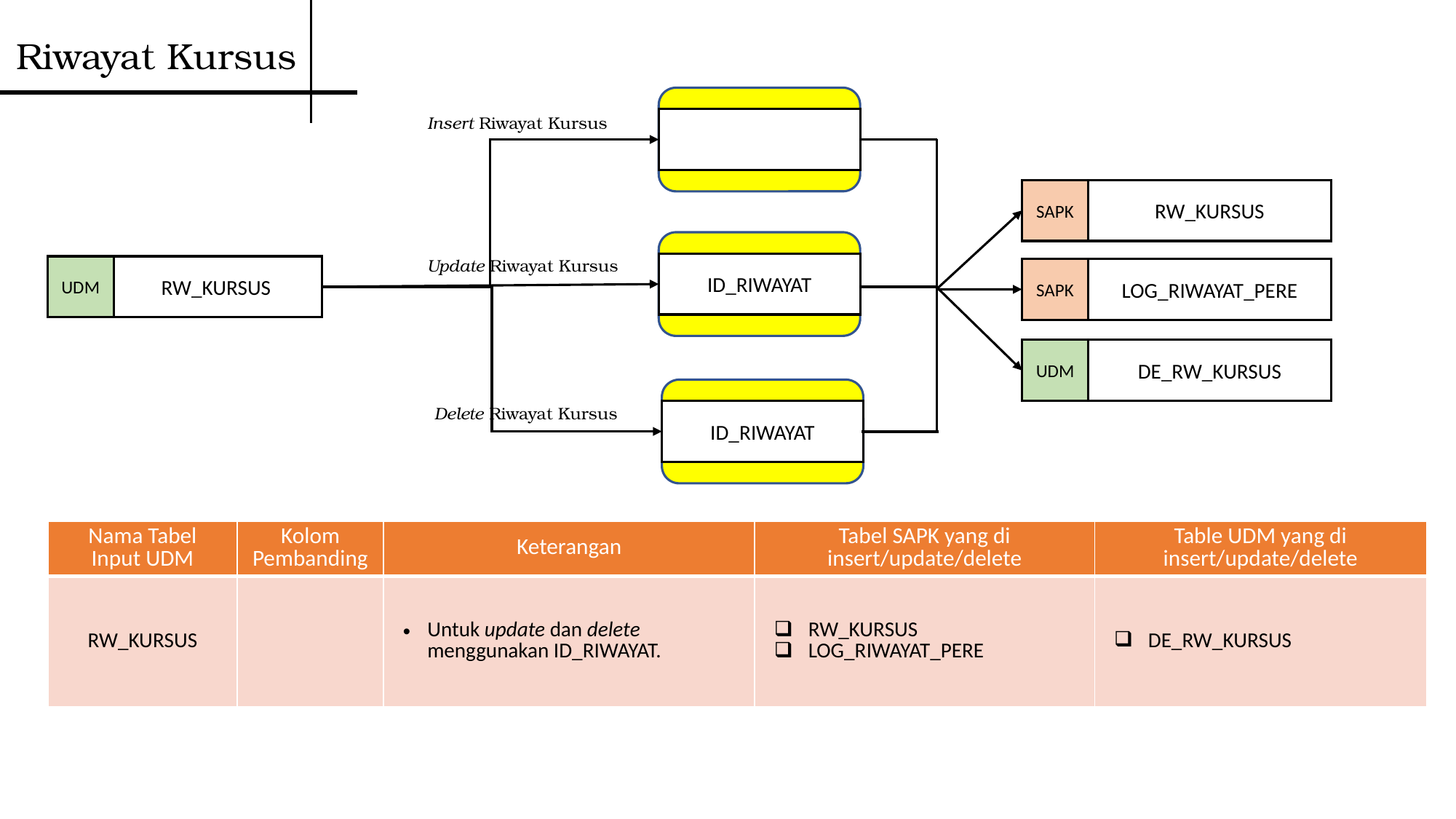

Riwayat Kursus

Insert Riwayat Kursus

SAPK
RW_KURSUS

Update Riwayat Kursus
ID_RIWAYAT
UDM
RW_KURSUS
SAPK
LOG_RIWAYAT_PERE
UDM
DE_RW_KURSUS

Delete Riwayat Kursus
ID_RIWAYAT
| Nama Tabel Input UDM | Kolom Pembanding | Keterangan | Tabel SAPK yang di insert/update/delete | Table UDM yang di insert/update/delete |
| --- | --- | --- | --- | --- |
| RW\_KURSUS |  | Untuk update dan delete menggunakan ID\_RIWAYAT. | RW\_KURSUS LOG\_RIWAYAT\_PERE | DE\_RW\_KURSUS |